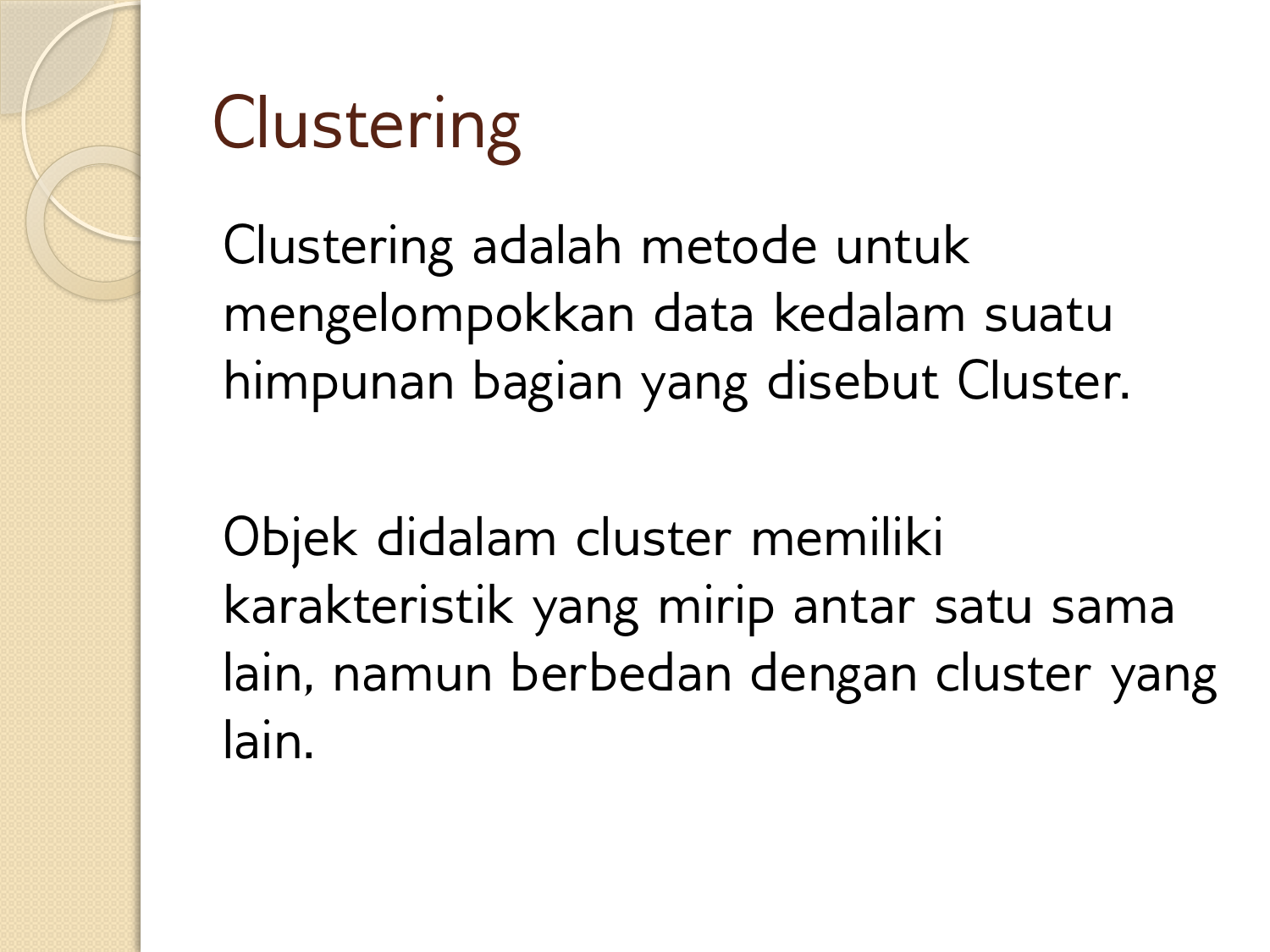

# Clustering
Clustering adalah metode untuk mengelompokkan data kedalam suatu himpunan bagian yang disebut Cluster.

Objek didalam cluster memiliki karakteristik yang mirip antar satu sama lain, namun berbedan dengan cluster yang lain.